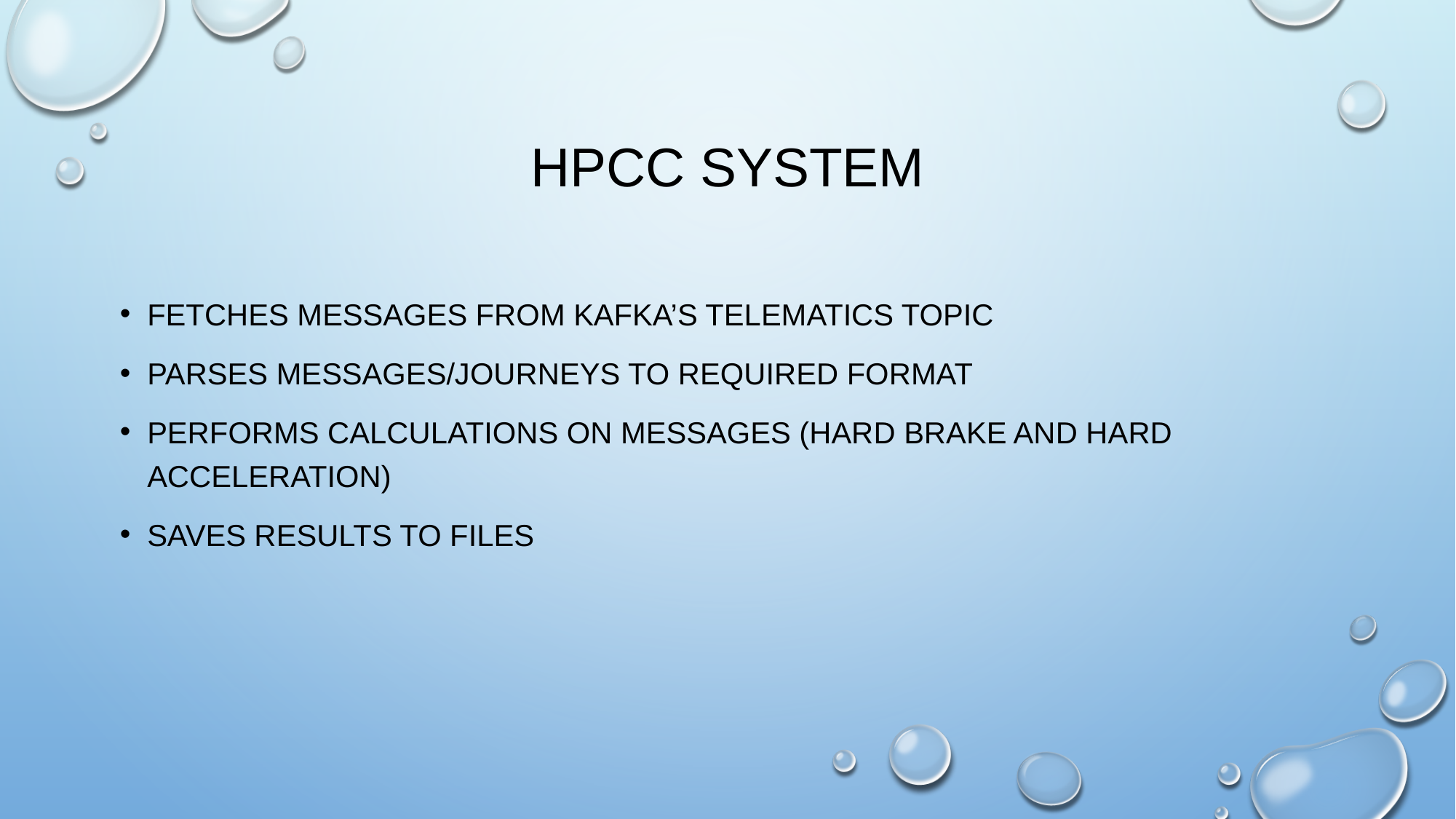

# Hpcc system
Fetches Messages from KAFKA’s Telematics topic
Parses messages/Journeys to required format
Performs calculations on messages (hard brake and hard acceleration)
Saves results to files